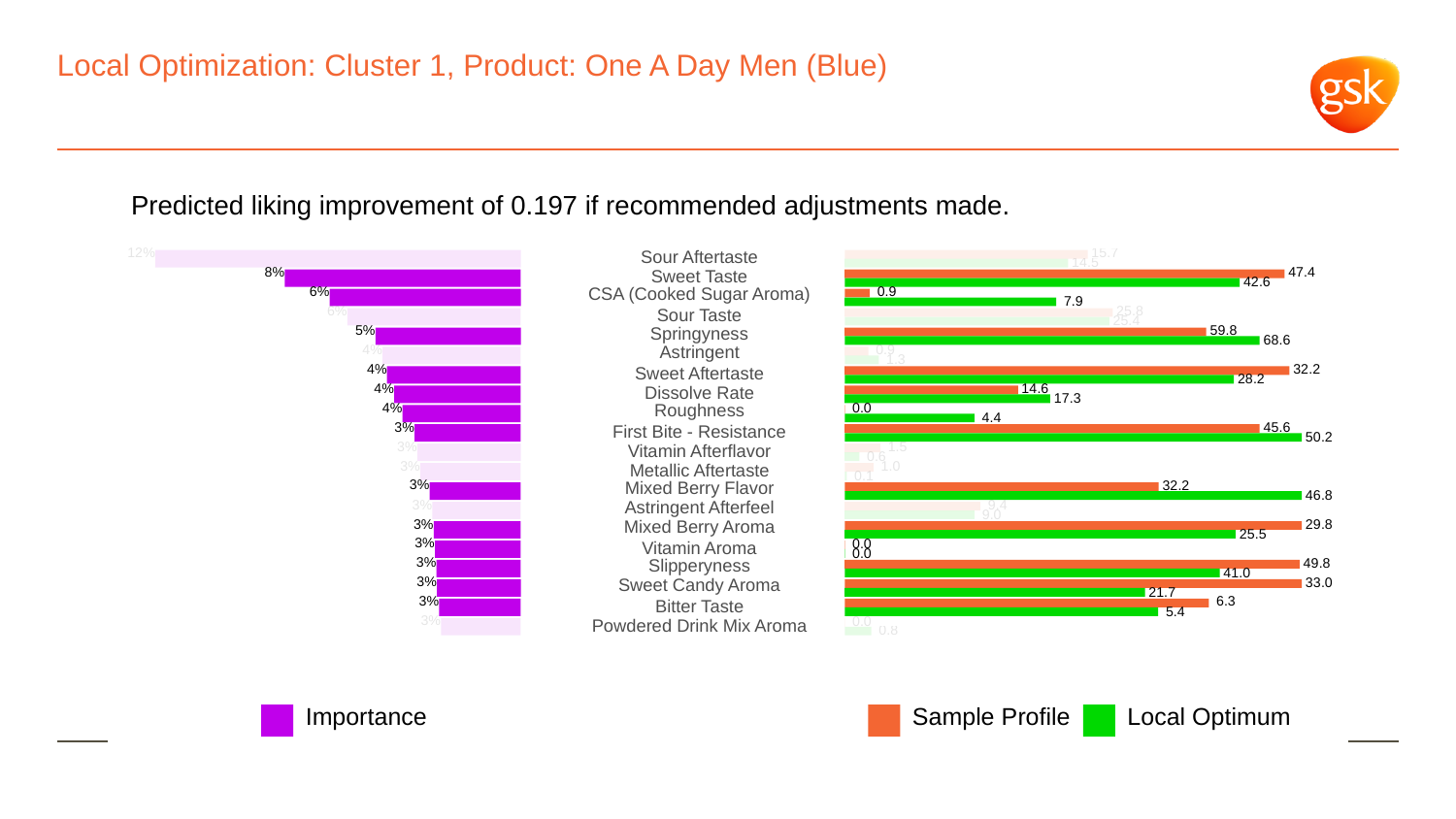

# Local Optimization: Cluster 1, Product: One A Day Men (Blue)

Predicted liking improvement of 0.197 if recommended adjustments made.

12%
 15.7

Sour Aftertaste
 14.5

8%
 47.4

Sweet Taste
 42.6

6%
CSA (Cooked Sugar Aroma)
  0.9

  7.9

6%
 25.8

Sour Taste
 25.4

5%
Springyness
 59.8

 68.6

4%
Astringent
  0.9

  1.3

4%
 32.2

Sweet Aftertaste
 28.2

4%
 14.6

Dissolve Rate
 17.3

4%
Roughness
  0.0

  4.4

3%
 45.6

First Bite - Resistance
 50.2

3%
  1.5

Vitamin Afterflavor
  0.6

3%
  1.0

Metallic Aftertaste
  0.1

3%
Mixed Berry Flavor
 32.2

 46.8

3%
Astringent Afterfeel
  9.4

  9.0

3%
Mixed Berry Aroma
 29.8

 25.5

3%
  0.0

Vitamin Aroma
  0.0

3%
Slipperyness
 49.8

 41.0

3%
Sweet Candy Aroma
 33.0

 21.7

3%
  6.3

Bitter Taste
  5.4

3%
  0.0

Powdered Drink Mix Aroma
  0.8

Local Optimum
Sample Profile
Importance